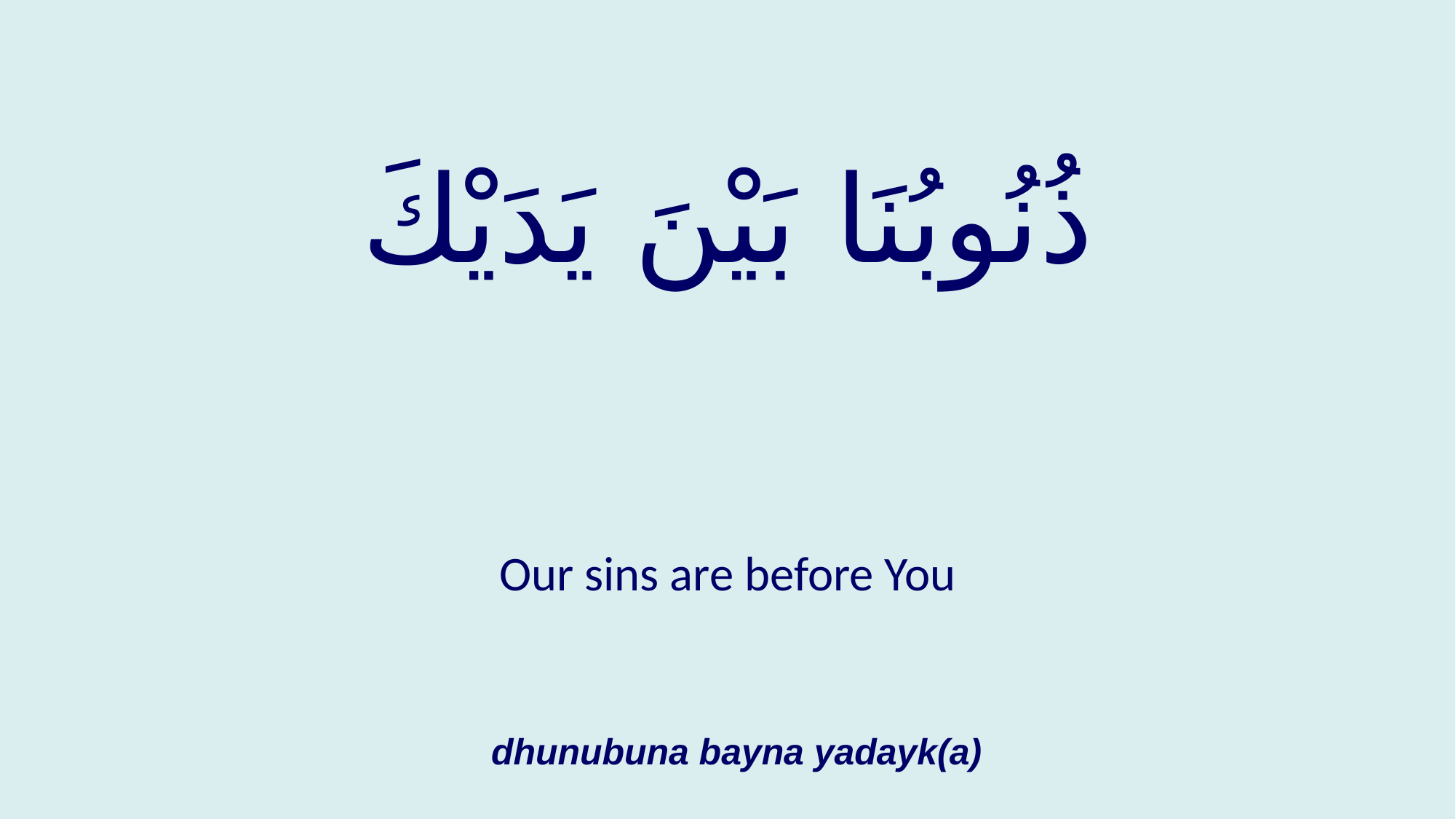

# ذُنُوبُنَا بَيْنَ يَدَيْكَ
Our sins are before You
dhunubuna bayna yadayk(a)